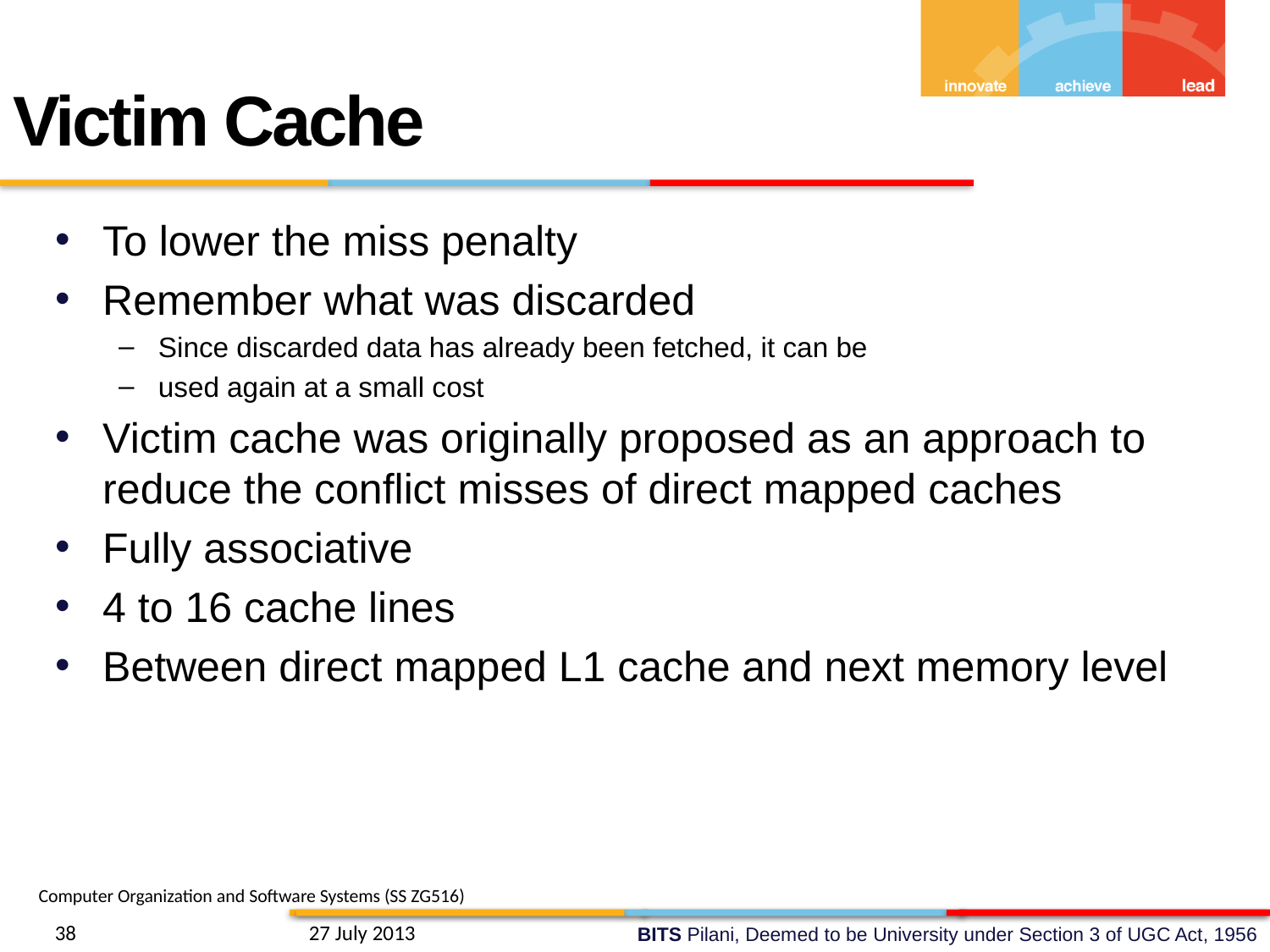

Victim Cache
To lower the miss penalty
Remember what was discarded
Since discarded data has already been fetched, it can be
used again at a small cost
Victim cache was originally proposed as an approach to reduce the conflict misses of direct mapped caches
Fully associative
4 to 16 cache lines
Between direct mapped L1 cache and next memory level